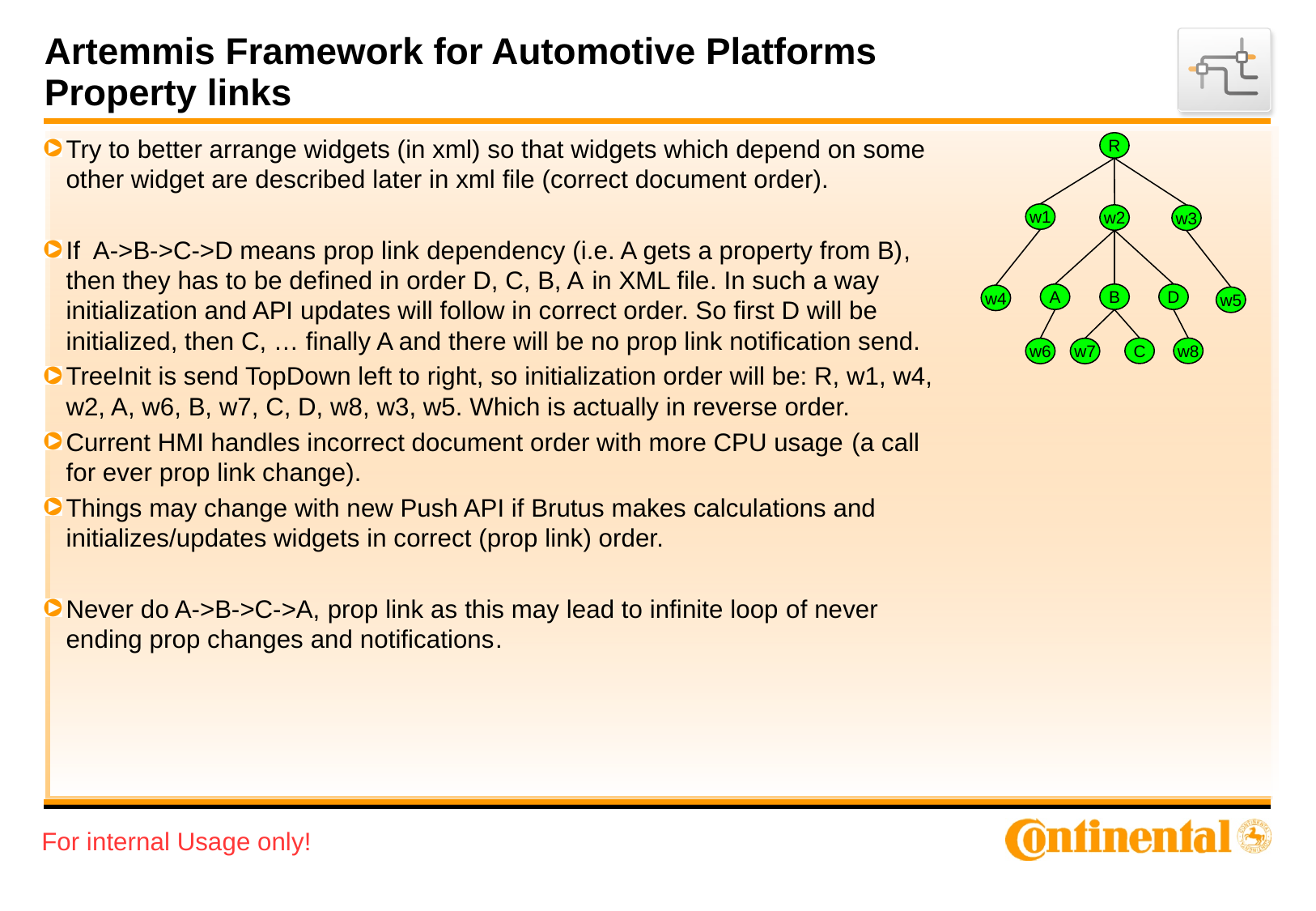

# Artemmis Framework for Automotive Platforms Property links
Try to better arrange widgets (in xml) so that widgets which depend on some other widget are described later in xml file (correct document order).

If  A->B->C->D means prop link dependency (i.e. A gets a property from B), then they has to be defined in order D, C, B, A in XML file. In such a way initialization and API updates will follow in correct order. So first D will be initialized, then C, … finally A and there will be no prop link notification send.
TreeInit is send TopDown left to right, so initialization order will be: R, w1, w4, w2, A, w6, B, w7, C, D, w8, w3, w5. Which is actually in reverse order.
Current HMI handles incorrect document order with more CPU usage (a call for ever prop link change).
Things may change with new Push API if Brutus makes calculations and initializes/updates widgets in correct (prop link) order.

Never do A->B->C->A, prop link as this may lead to infinite loop of never ending prop changes and notifications.
R
w1
w2
w3
A
B
D
w4
w5
C
w8
w6
w7